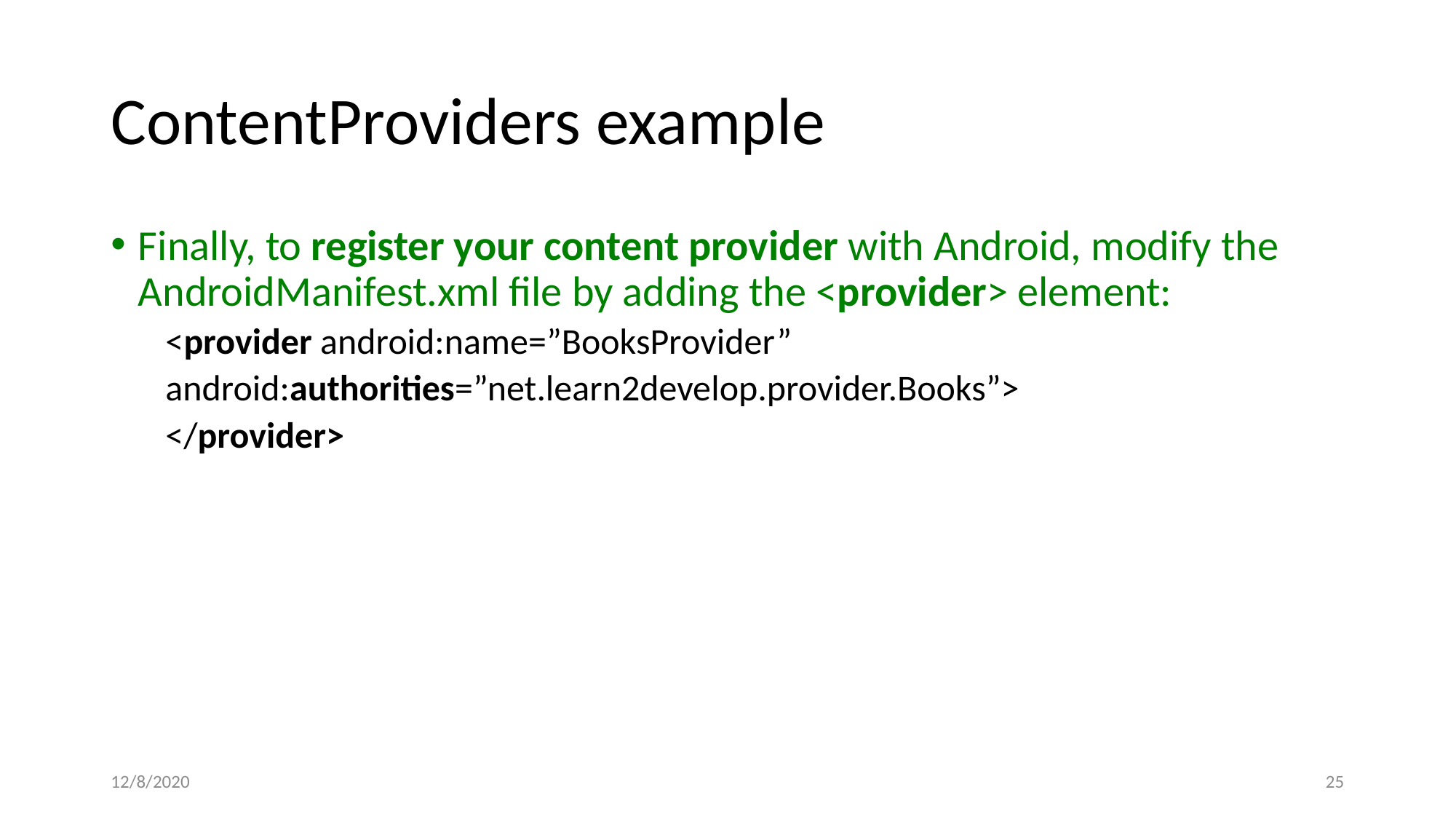

# ContentProviders example
Finally, to register your content provider with Android, modify the AndroidManifest.xml file by adding the <provider> element:
<provider android:name=”BooksProvider”
android:authorities=”net.learn2develop.provider.Books”>
</provider>
12/8/2020
25